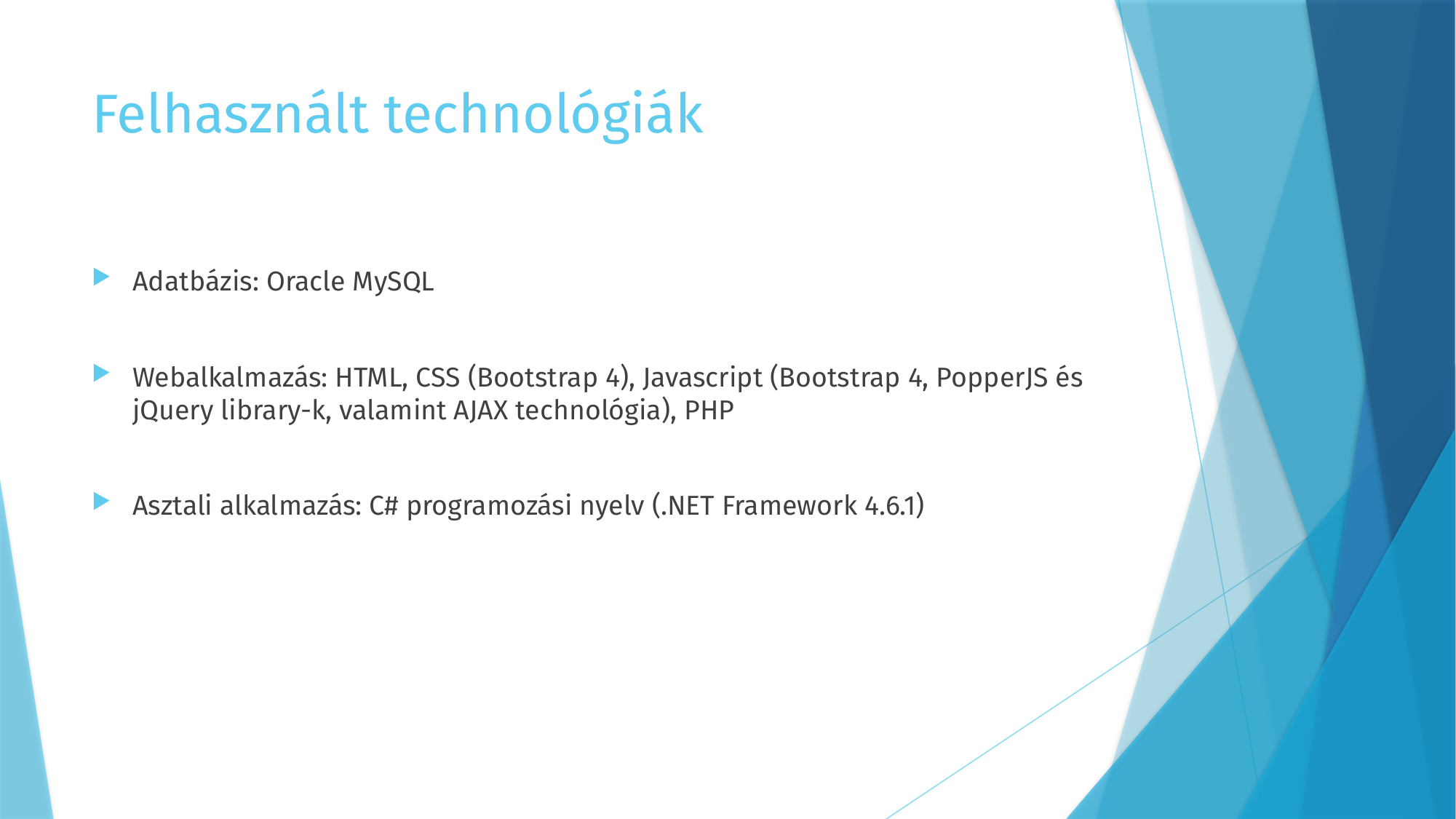

# Felhasznált technológiák
Adatbázis: Oracle MySQL

Webalkalmazás: HTML, CSS (Bootstrap 4), Javascript (Bootstrap 4, PopperJS és jQuery library-k, valamint AJAX technológia), PHP

Asztali alkalmazás: C# programozási nyelv (.NET Framework 4.6.1)